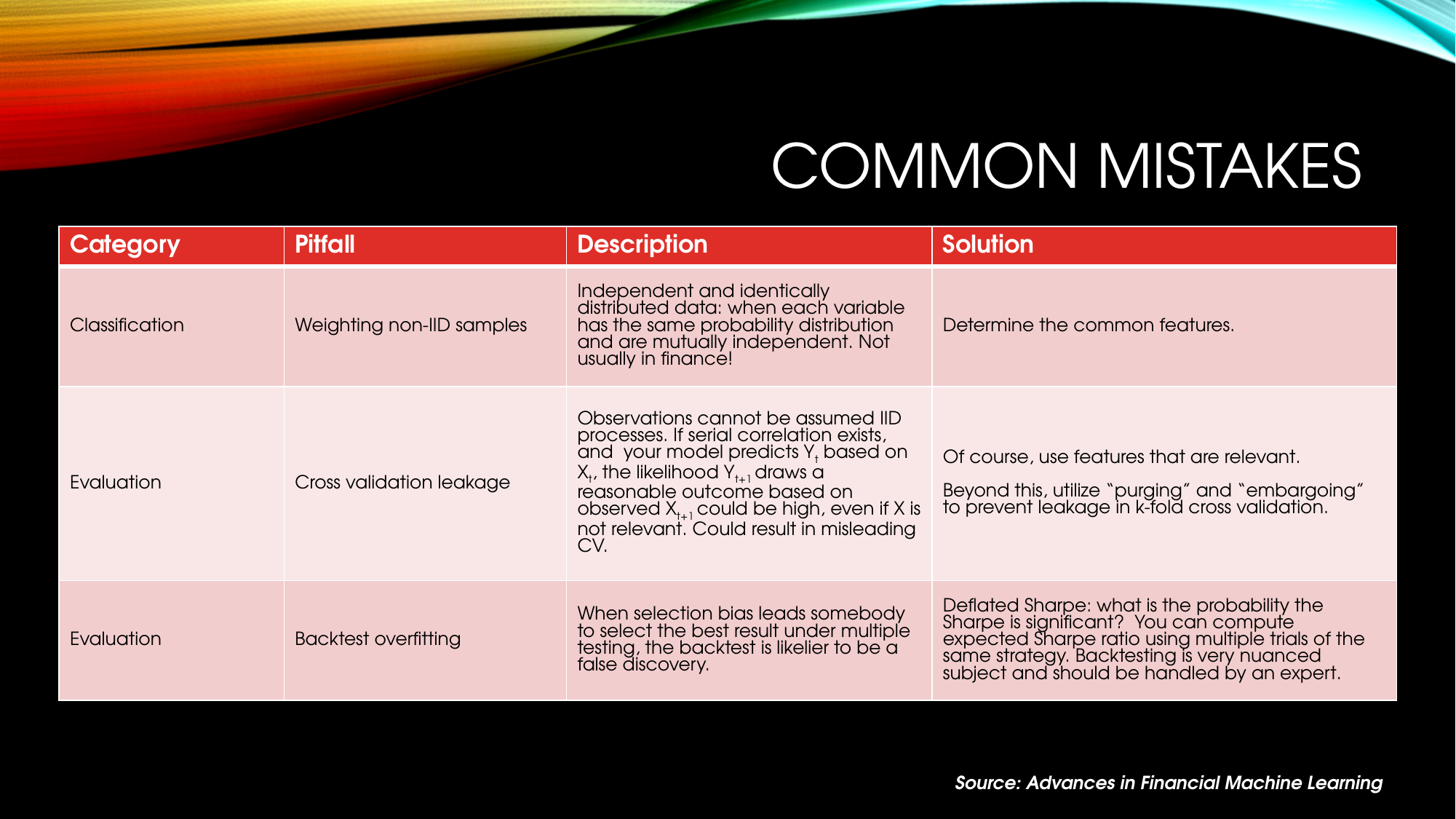

# COMMON MISTAKES
| Category | Pitfall | Description | Solution |
| --- | --- | --- | --- |
| Classification | Weighting non-IID samples | Independent and identically distributed data: when each variable has the same probability distribution and are mutually independent. Not usually in finance! | Determine the common features. |
| Evaluation | Cross validation leakage | Observations cannot be assumed IID processes. If serial correlation exists, and your model predicts Yt based on Xt, the likelihood Yt+1 draws a reasonable outcome based on observed Xt+1 could be high, even if X is not relevant. Could result in misleading CV. | Of course, use features that are relevant. Beyond this, utilize “purging” and “embargoing” to prevent leakage in k-fold cross validation. |
| Evaluation | Backtest overfitting | When selection bias leads somebody to select the best result under multiple testing, the backtest is likelier to be a false discovery. | Deflated Sharpe: what is the probability the Sharpe is significant? You can compute expected Sharpe ratio using multiple trials of the same strategy. Backtesting is very nuanced subject and should be handled by an expert. |
Source: Advances in Financial Machine Learning